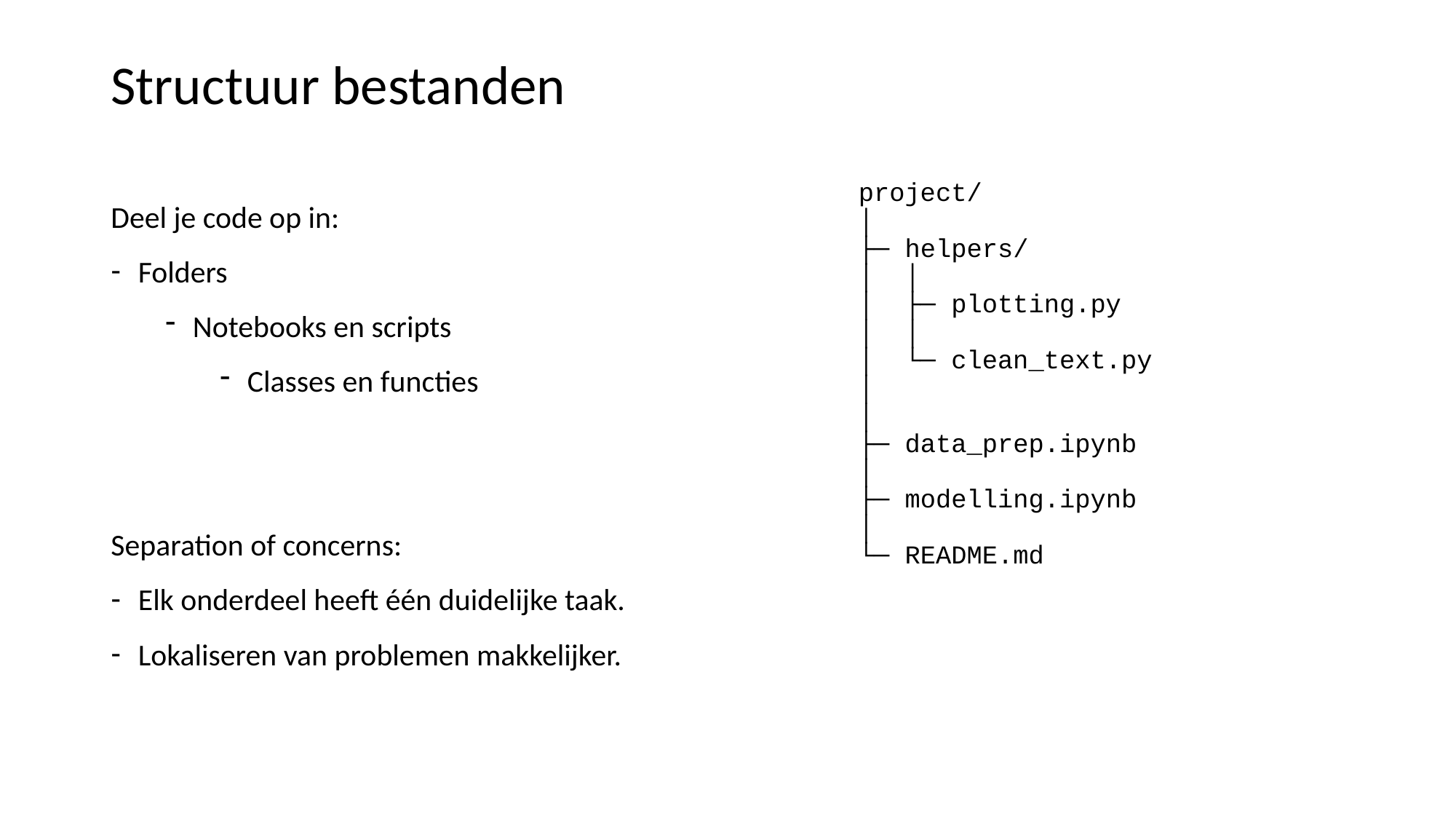

# Structuur bestanden
Deel je code op in:
Folders
Notebooks en scripts
Classes en functies

Separation of concerns:
Elk onderdeel heeft één duidelijke taak.
Lokaliseren van problemen makkelijker.
project/
│
├─ helpers/
│  │
│  ├─ plotting.py
│  │
│  └─ clean_text.py
│
│
├─ data_prep.ipynb
│
├─ modelling.ipynb
│
└─ README.md